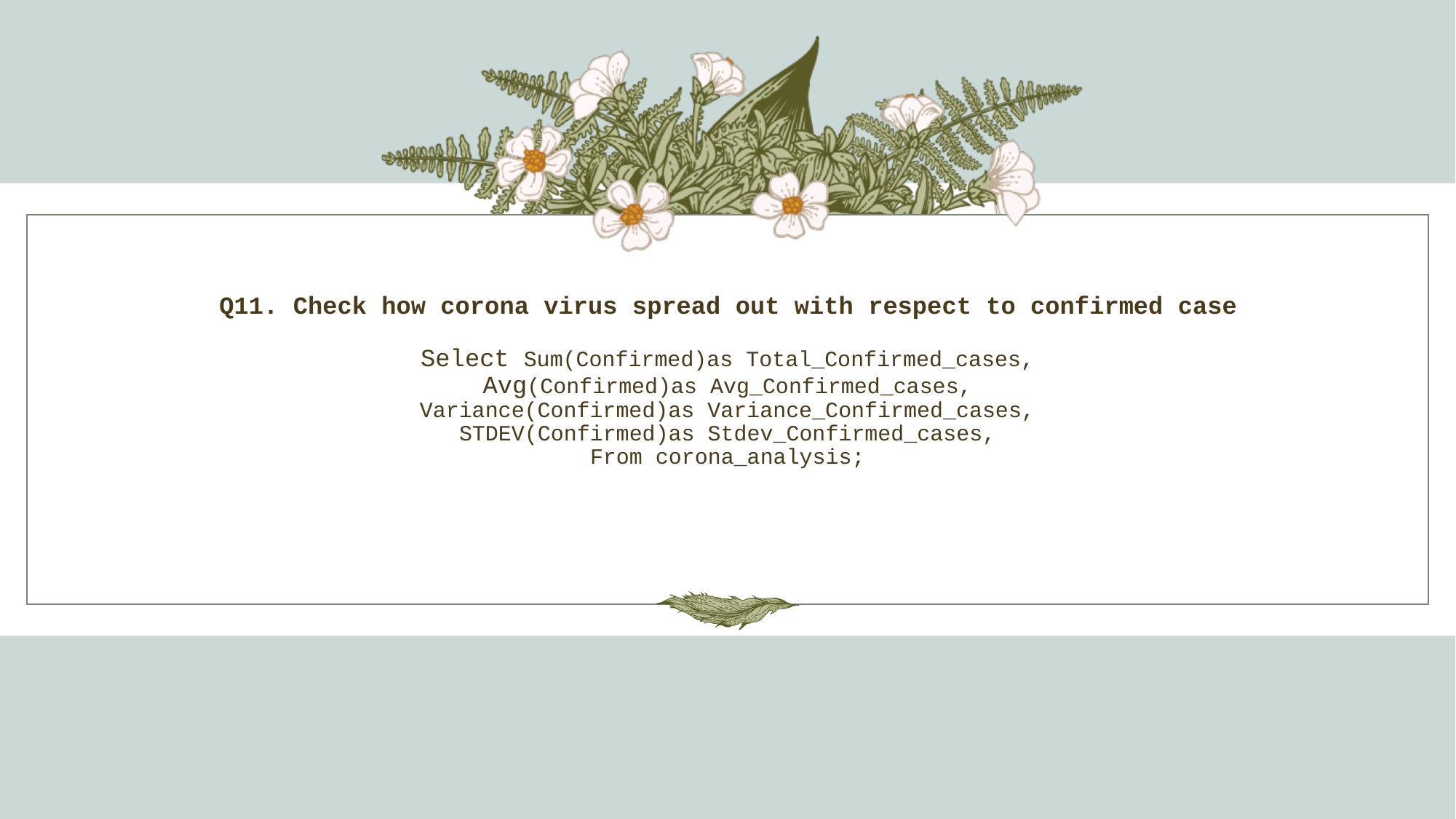

# Q11. Check how corona virus spread out with respect to confirmed case Select Sum(Confirmed)as Total_Confirmed_cases, Avg(Confirmed)as Avg_Confirmed_cases, Variance(Confirmed)as Variance_Confirmed_cases, STDEV(Confirmed)as Stdev_Confirmed_cases, From corona_analysis;